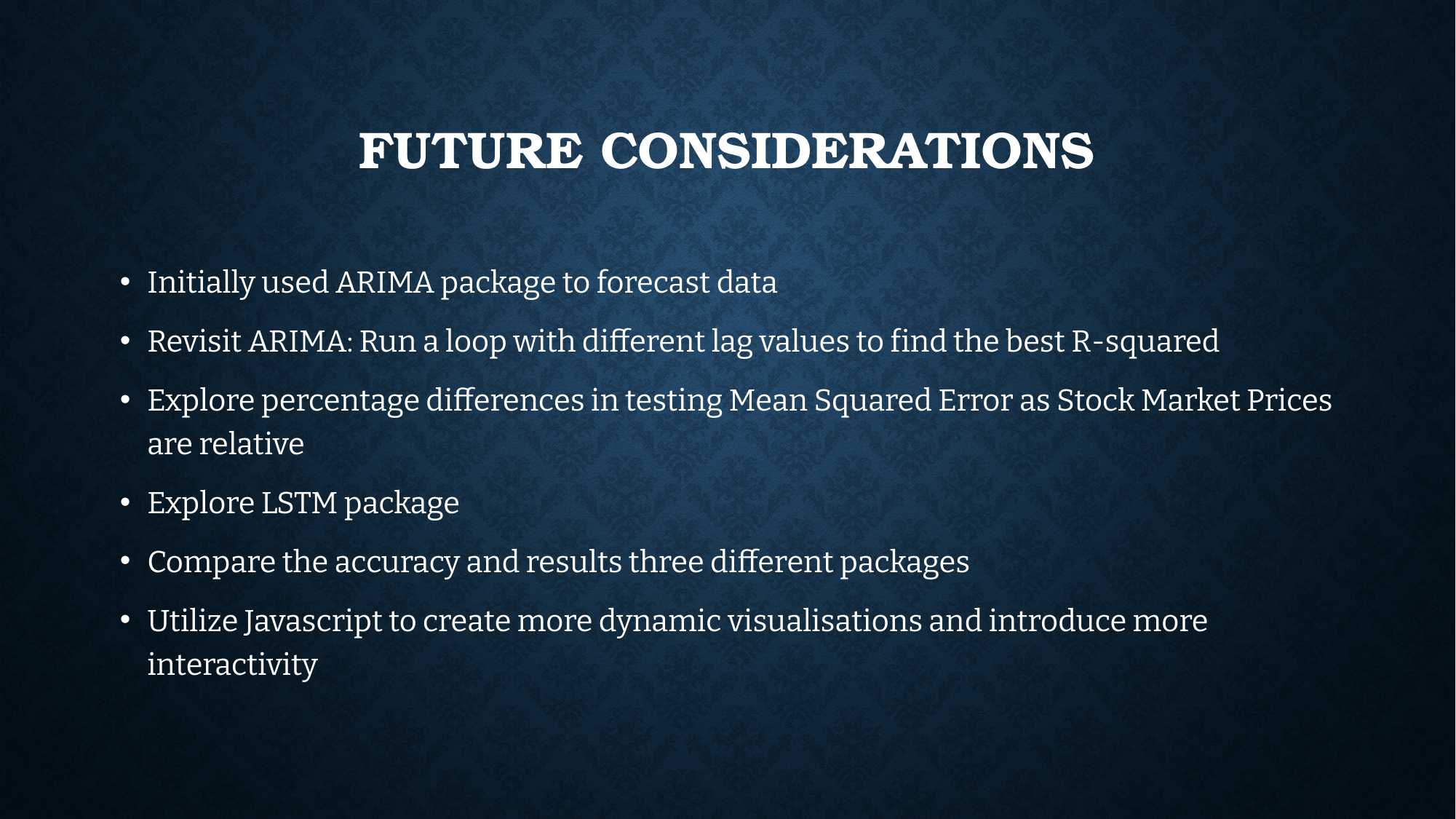

# Future considerations
Initially used ARIMA package to forecast data
Revisit ARIMA: Run a loop with different lag values to find the best R-squared
Explore percentage differences in testing Mean Squared Error as Stock Market Prices are relative
Explore LSTM package
Compare the accuracy and results three different packages
Utilize Javascript to create more dynamic visualisations and introduce more interactivity